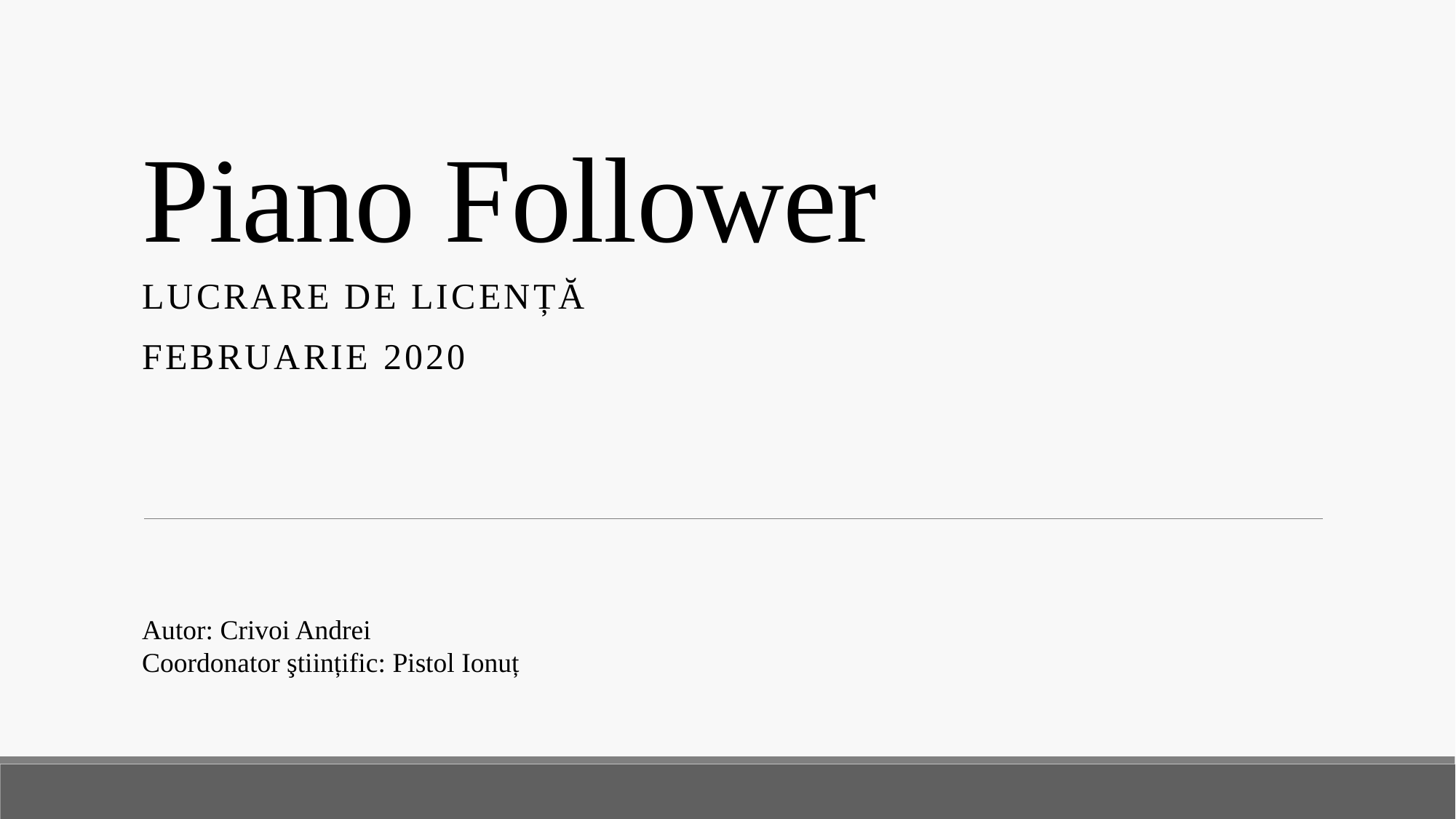

# Piano Follower
LUCRARE DE LICENȚĂ
Februarie 2020
Autor: Crivoi Andrei
Coordonator ştiințific: Pistol Ionuț